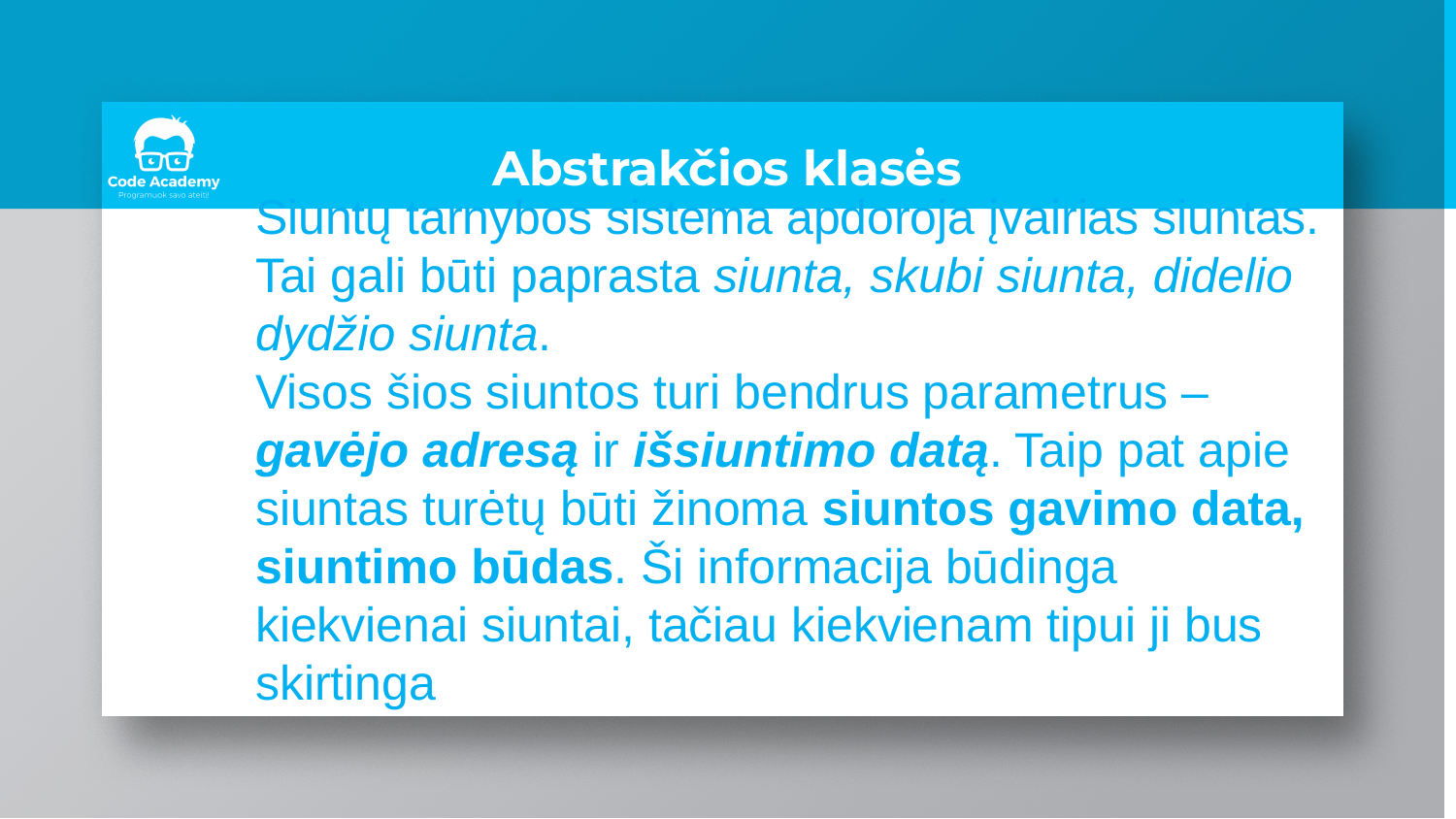

# Abstrakčios klasės
Siuntų tarnybos sistema apdoroja įvairias siuntas. Tai gali būti paprasta siunta, skubi siunta, didelio dydžio siunta.
Visos šios siuntos turi bendrus parametrus – gavėjo adresą ir išsiuntimo datą. Taip pat apie siuntas turėtų būti žinoma siuntos gavimo data, siuntimo būdas. Ši informacija būdinga kiekvienai siuntai, tačiau kiekvienam tipui ji bus skirtinga